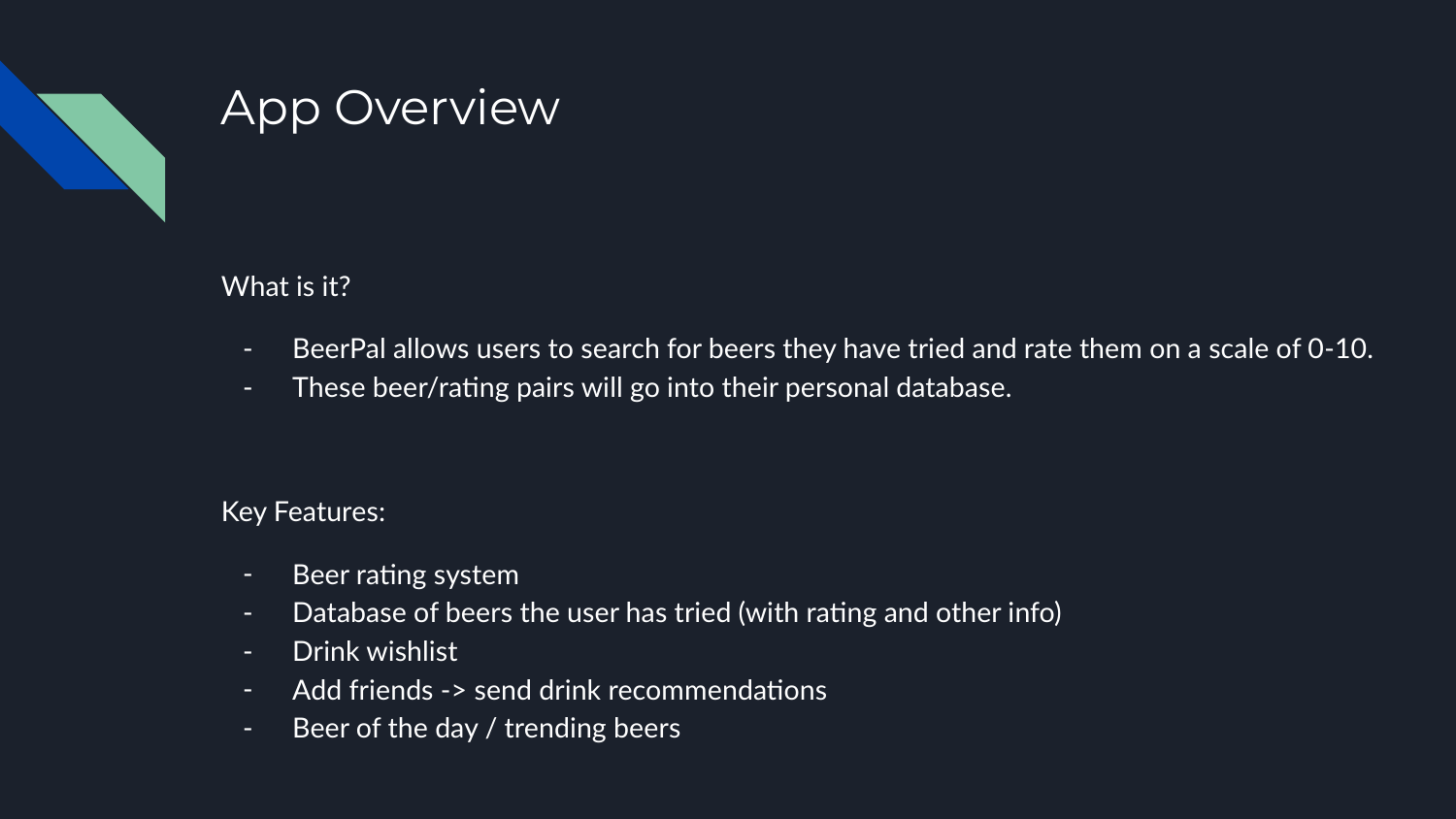

# App Overview
What is it?
BeerPal allows users to search for beers they have tried and rate them on a scale of 0-10.
These beer/rating pairs will go into their personal database.

Key Features:
Beer rating system
Database of beers the user has tried (with rating and other info)
Drink wishlist
Add friends -> send drink recommendations
Beer of the day / trending beers